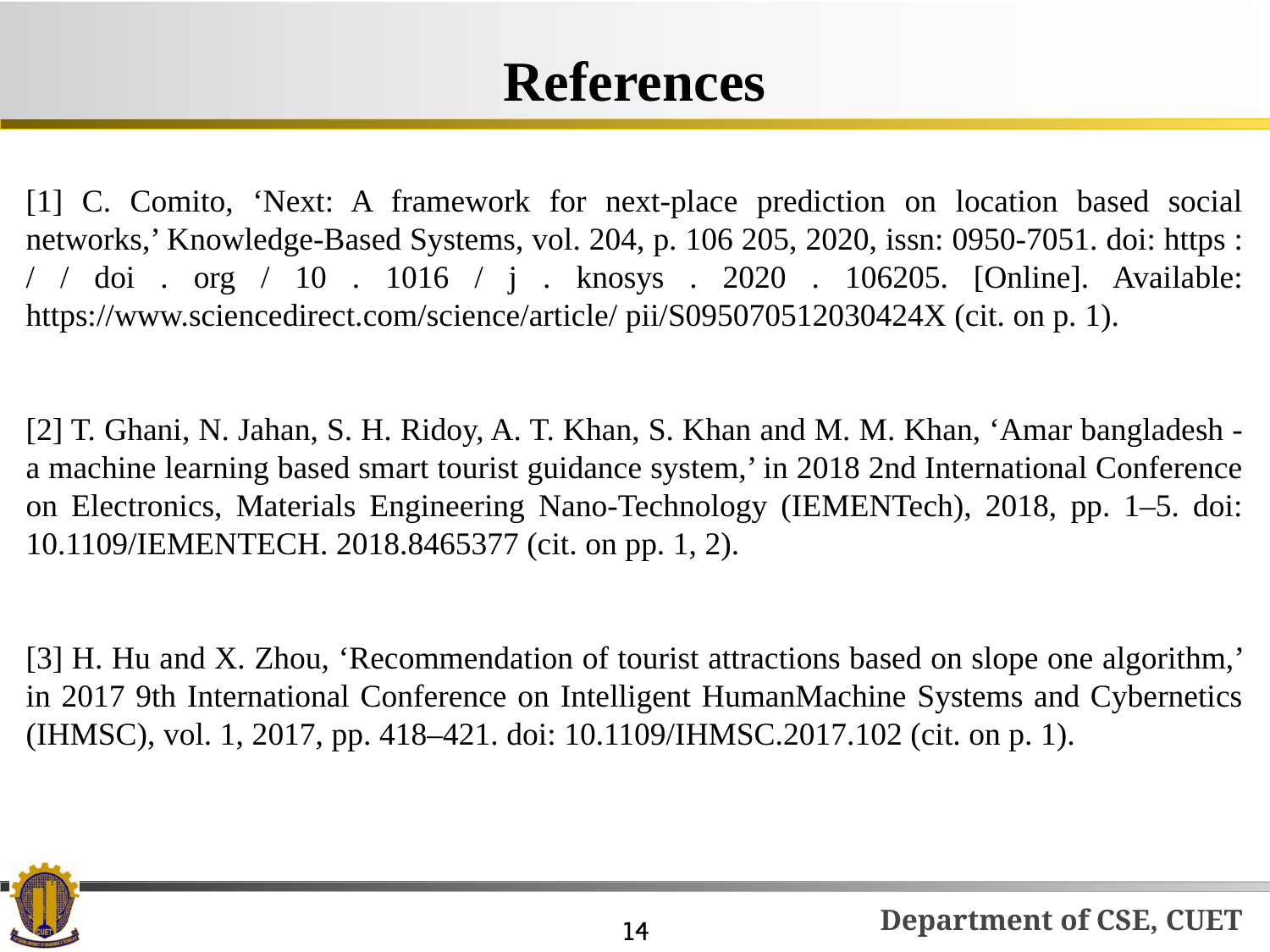

References
[1] C. Comito, ‘Next: A framework for next-place prediction on location based social networks,’ Knowledge-Based Systems, vol. 204, p. 106 205, 2020, issn: 0950-7051. doi: https : / / doi . org / 10 . 1016 / j . knosys . 2020 . 106205. [Online]. Available: https://www.sciencedirect.com/science/article/ pii/S095070512030424X (cit. on p. 1).

[2] T. Ghani, N. Jahan, S. H. Ridoy, A. T. Khan, S. Khan and M. M. Khan, ‘Amar bangladesh - a machine learning based smart tourist guidance system,’ in 2018 2nd International Conference on Electronics, Materials Engineering Nano-Technology (IEMENTech), 2018, pp. 1–5. doi: 10.1109/IEMENTECH. 2018.8465377 (cit. on pp. 1, 2).

[3] H. Hu and X. Zhou, ‘Recommendation of tourist attractions based on slope one algorithm,’ in 2017 9th International Conference on Intelligent HumanMachine Systems and Cybernetics (IHMSC), vol. 1, 2017, pp. 418–421. doi: 10.1109/IHMSC.2017.102 (cit. on p. 1).